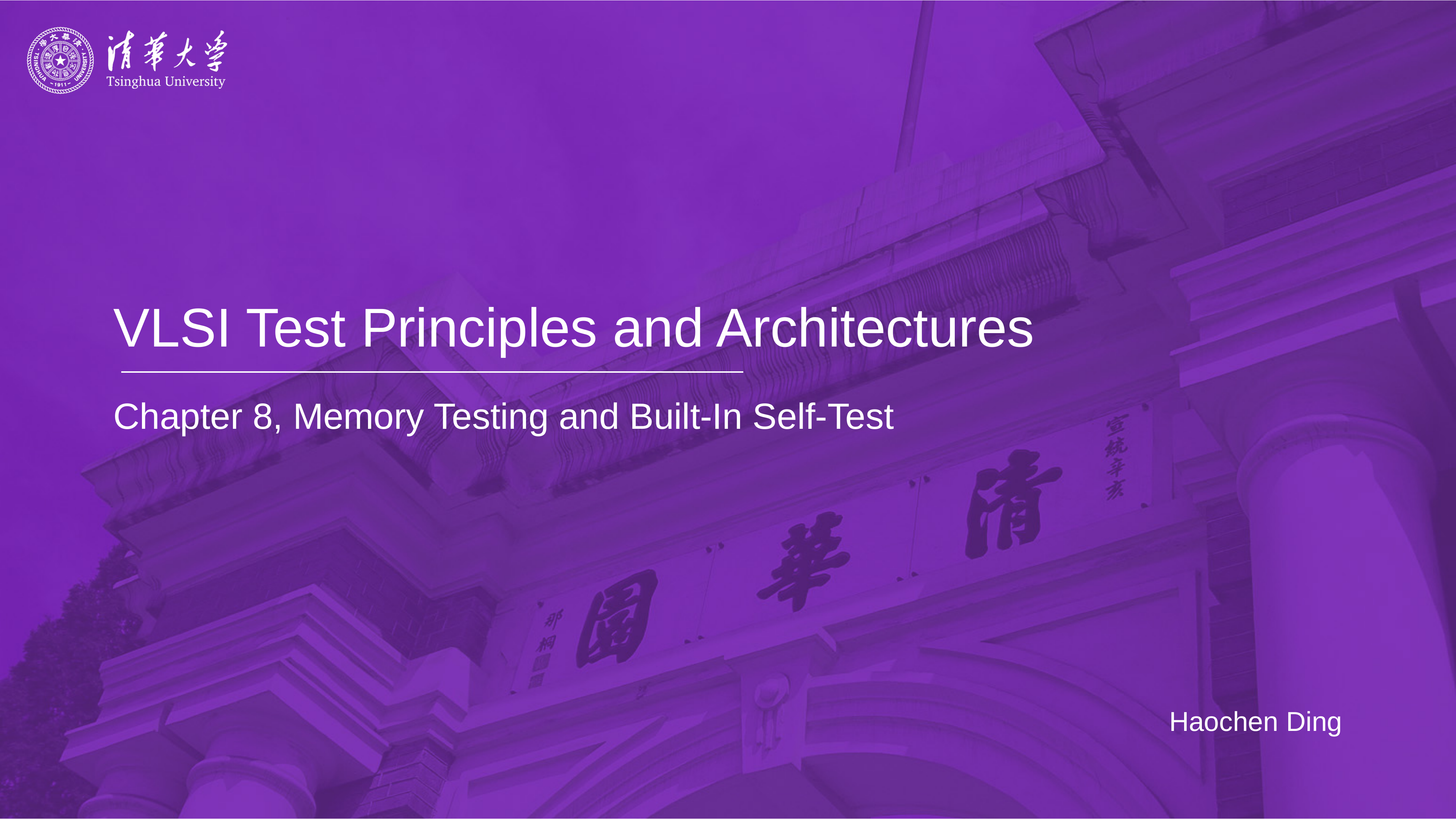

# VLSI Test Principles and Architectures
Chapter 8, Memory Testing and Built-In Self-Test
Haochen Ding